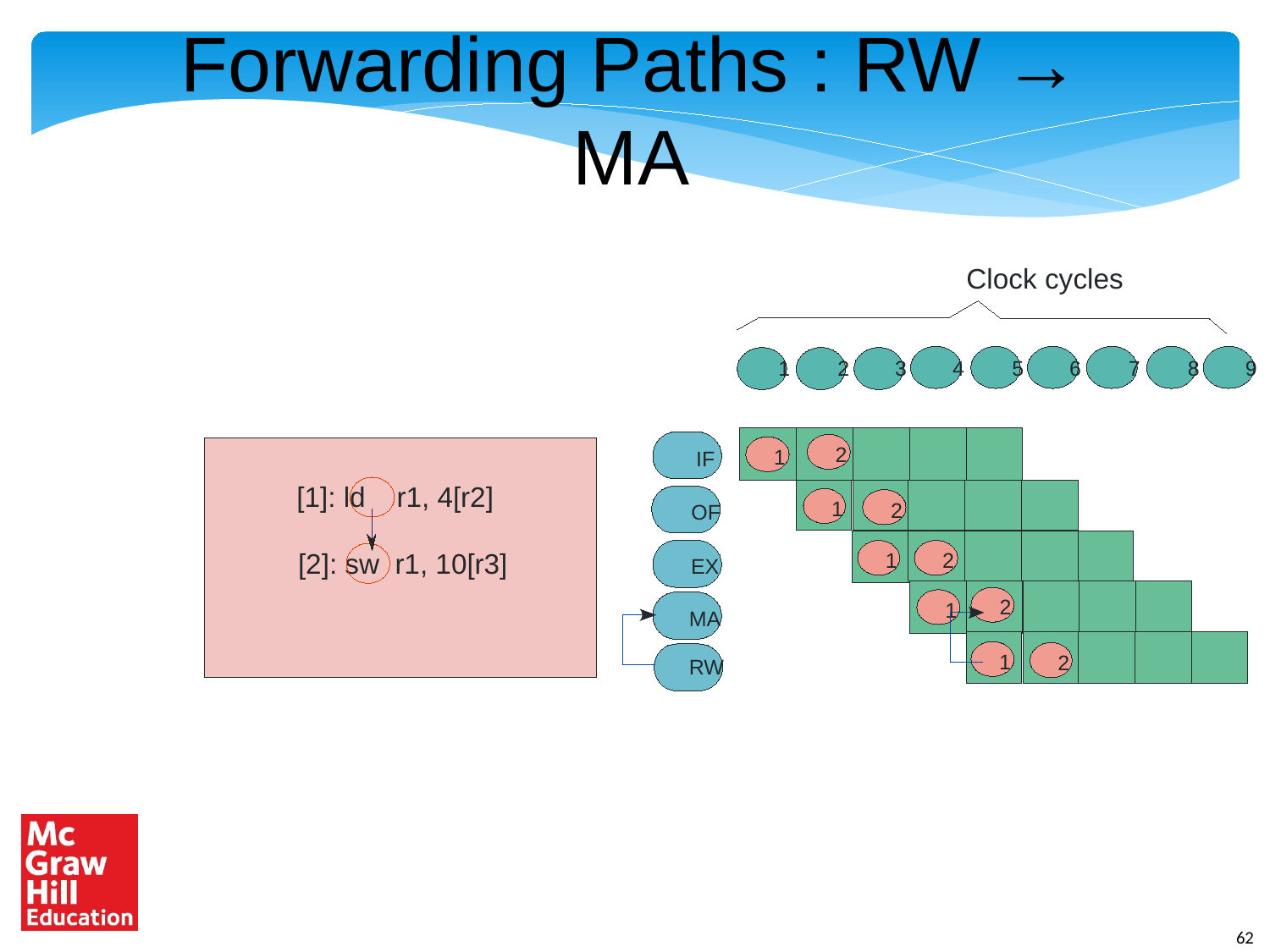

Forwarding Paths : RW → MA
Clock cycles

1
2
5
3
4
6
7
8
9

2
1
IF

[1]: ld    r1, 4[r2]

1
2
OF

[2]: sw  r1, 10[r3]
1
2
EX

2
1
MA

1
2
RW